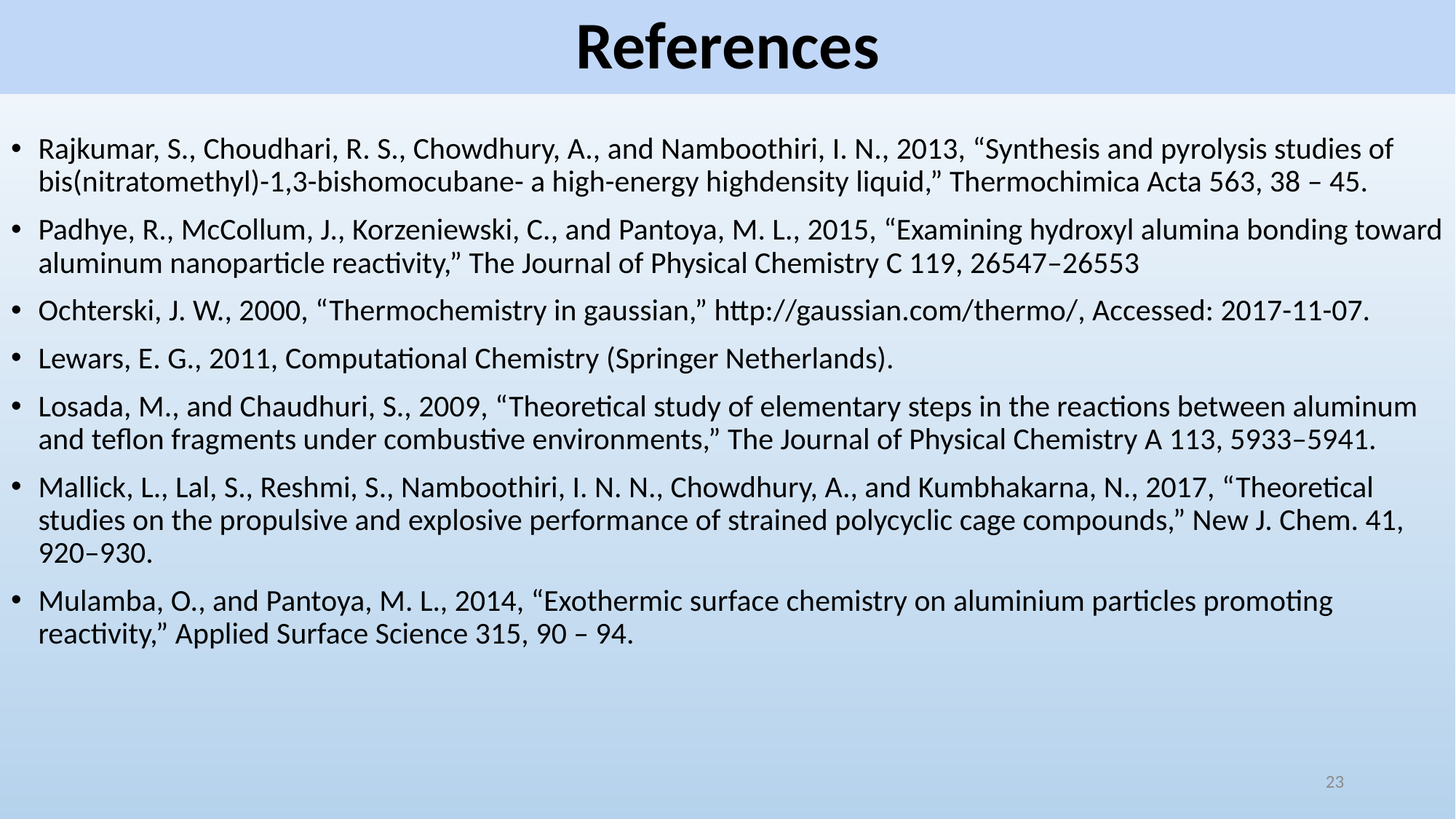

References
Rajkumar, S., Choudhari, R. S., Chowdhury, A., and Namboothiri, I. N., 2013, “Synthesis and pyrolysis studies of bis(nitratomethyl)-1,3-bishomocubane- a high-energy highdensity liquid,” Thermochimica Acta 563, 38 – 45.
Padhye, R., McCollum, J., Korzeniewski, C., and Pantoya, M. L., 2015, “Examining hydroxyl alumina bonding toward aluminum nanoparticle reactivity,” The Journal of Physical Chemistry C 119, 26547–26553
Ochterski, J. W., 2000, “Thermochemistry in gaussian,” http://gaussian.com/thermo/, Accessed: 2017-11-07.
Lewars, E. G., 2011, Computational Chemistry (Springer Netherlands).
Losada, M., and Chaudhuri, S., 2009, “Theoretical study of elementary steps in the reactions between aluminum and teflon fragments under combustive environments,” The Journal of Physical Chemistry A 113, 5933–5941.
Mallick, L., Lal, S., Reshmi, S., Namboothiri, I. N. N., Chowdhury, A., and Kumbhakarna, N., 2017, “Theoretical studies on the propulsive and explosive performance of strained polycyclic cage compounds,” New J. Chem. 41, 920–930.
Mulamba, O., and Pantoya, M. L., 2014, “Exothermic surface chemistry on aluminium particles promoting reactivity,” Applied Surface Science 315, 90 – 94.
23